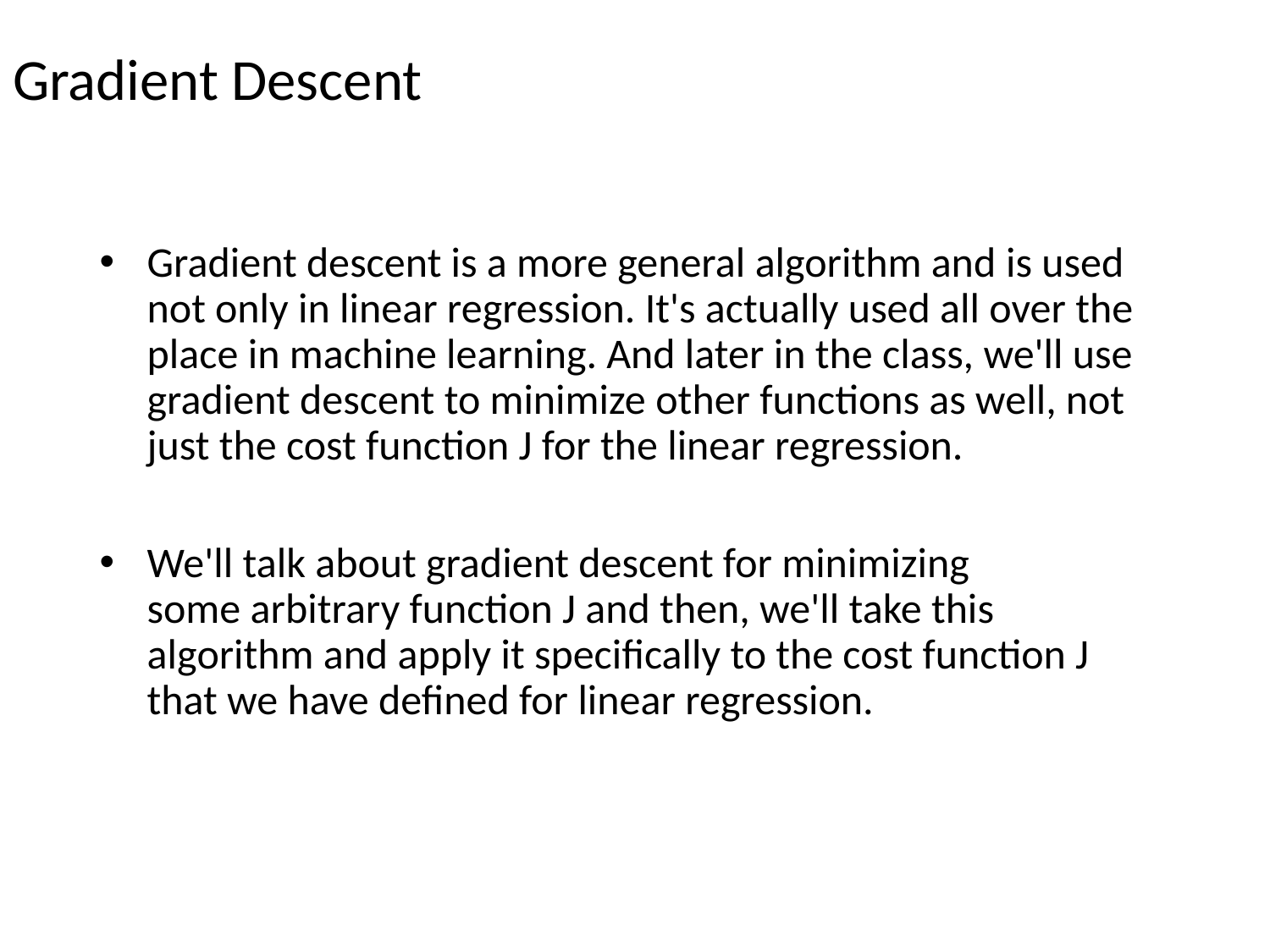

# Gradient Descent
Gradient descent is a more general algorithm and is used not only in linear regression. It's actually used all over the place in machine learning. And later in the class, we'll use gradient descent to minimize other functions as well, not just the cost function J for the linear regression.

We'll talk about gradient descent for minimizing some arbitrary function J and then, we'll take this algorithm and apply it specifically to the cost function J that we have defined for linear regression.